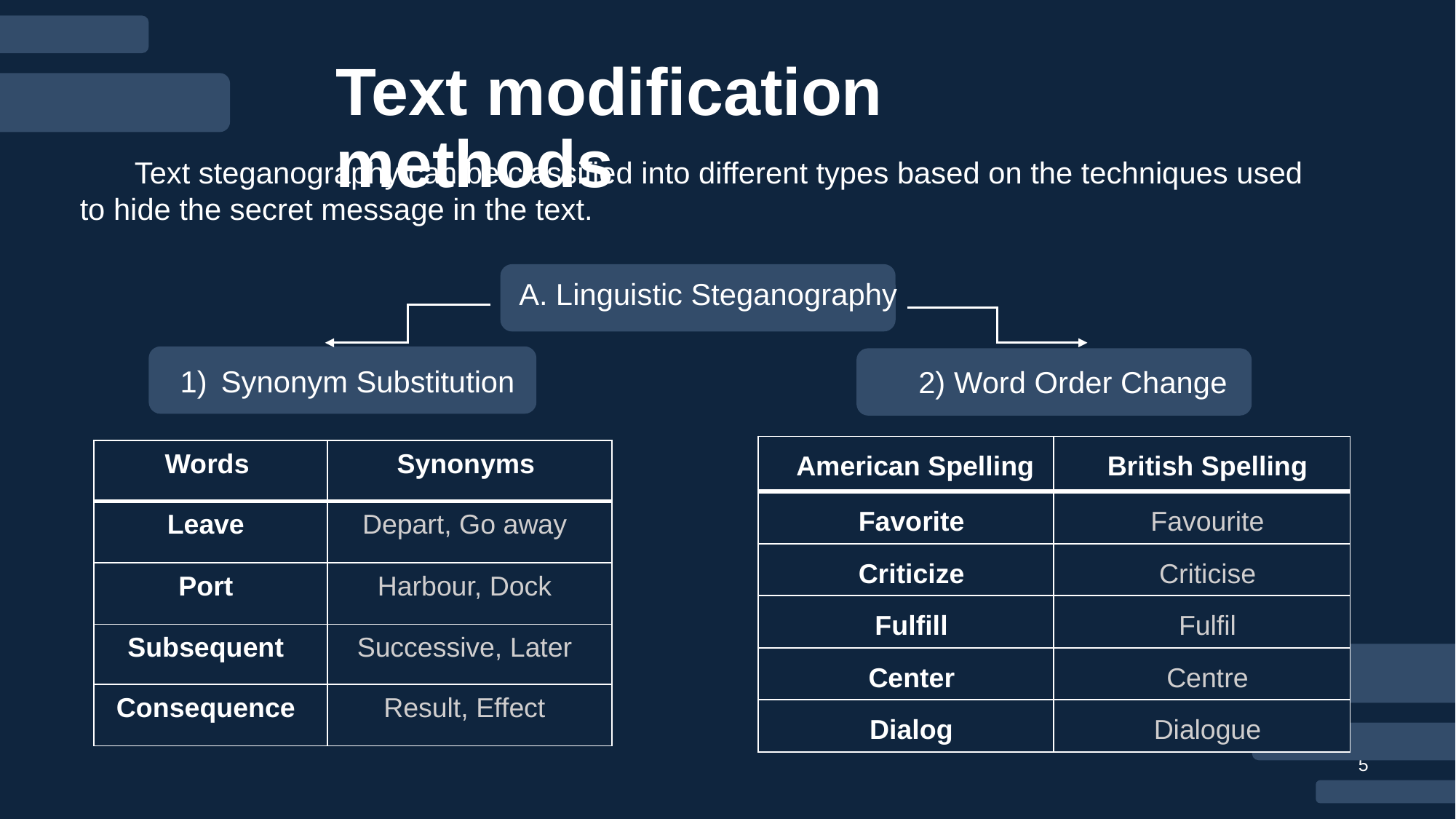

# Text modification methods
Text steganography can be classified into different types based on the techniques used to hide the secret message in the text.

A. Linguistic Steganography

Synonym Substitution

2) Word Order Change
| American Spelling | British Spelling |
| --- | --- |
| Favorite | Favourite |
| Criticize | Criticise |
| Fulfill | Fulfil |
| Center | Centre |
| Dialog | Dialogue |
| Words | Synonyms |
| --- | --- |
| Leave | Depart, Go away |
| Port | Harbour, Dock |
| Subsequent | Successive, Later |
| Consequence | Result, Effect |

5